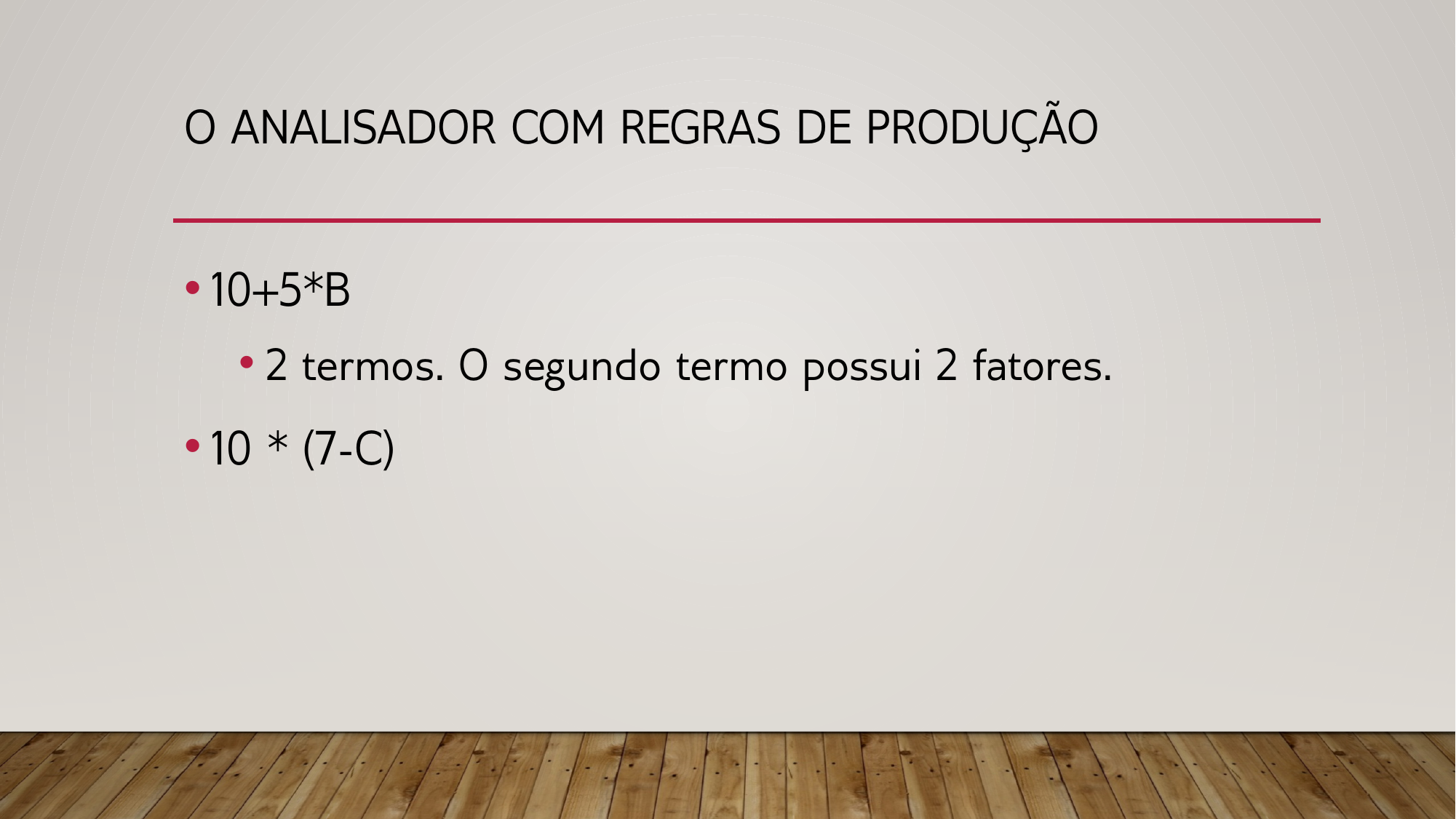

# O analisador com regras de produção
10+5*B
2 termos. O segundo termo possui 2 fatores.
10 * (7-C)